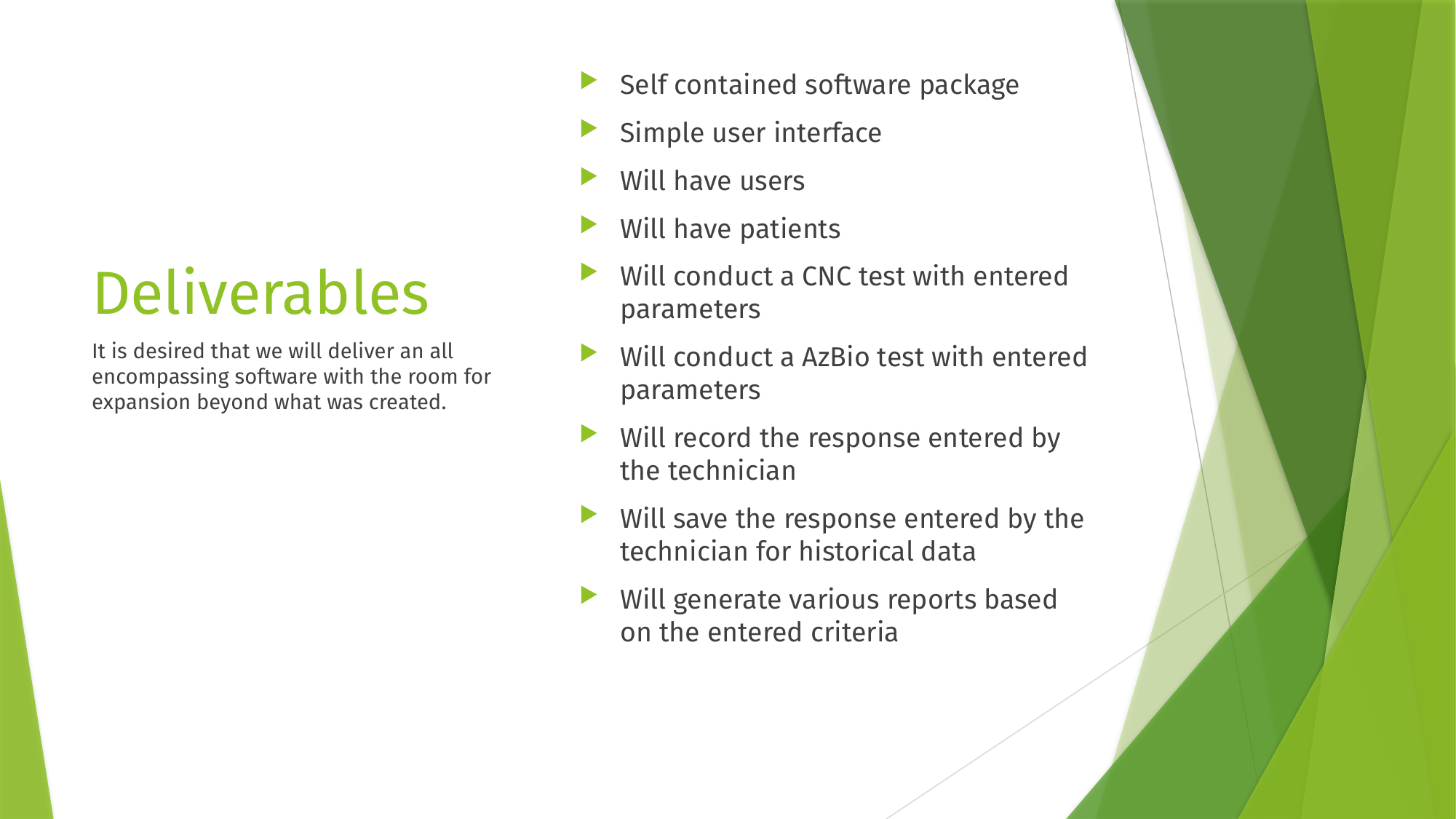

Self contained software package
Simple user interface
Will have users
Will have patients
Will conduct a CNC test with entered parameters
Will conduct a AzBio test with entered parameters
Will record the response entered by the technician
Will save the response entered by the technician for historical data
Will generate various reports based on the entered criteria
# Deliverables
It is desired that we will deliver an all encompassing software with the room for expansion beyond what was created.